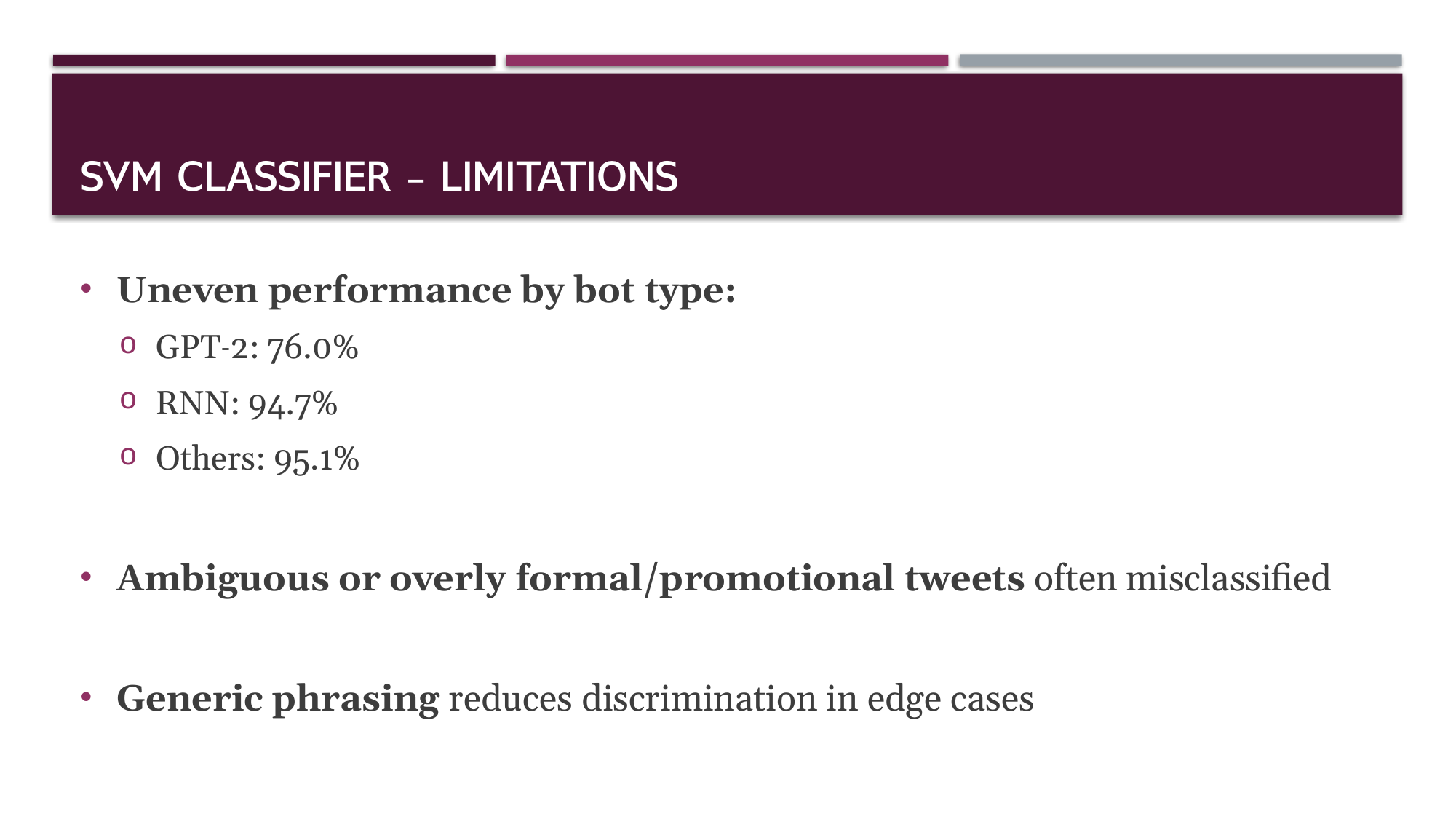

# SVM Classifier – Limitations
Uneven performance by bot type:
GPT‑2: 76.0%
RNN: 94.7%
Others: 95.1%

Ambiguous or overly formal/promotional tweets often misclassified

Generic phrasing reduces discrimination in edge cases